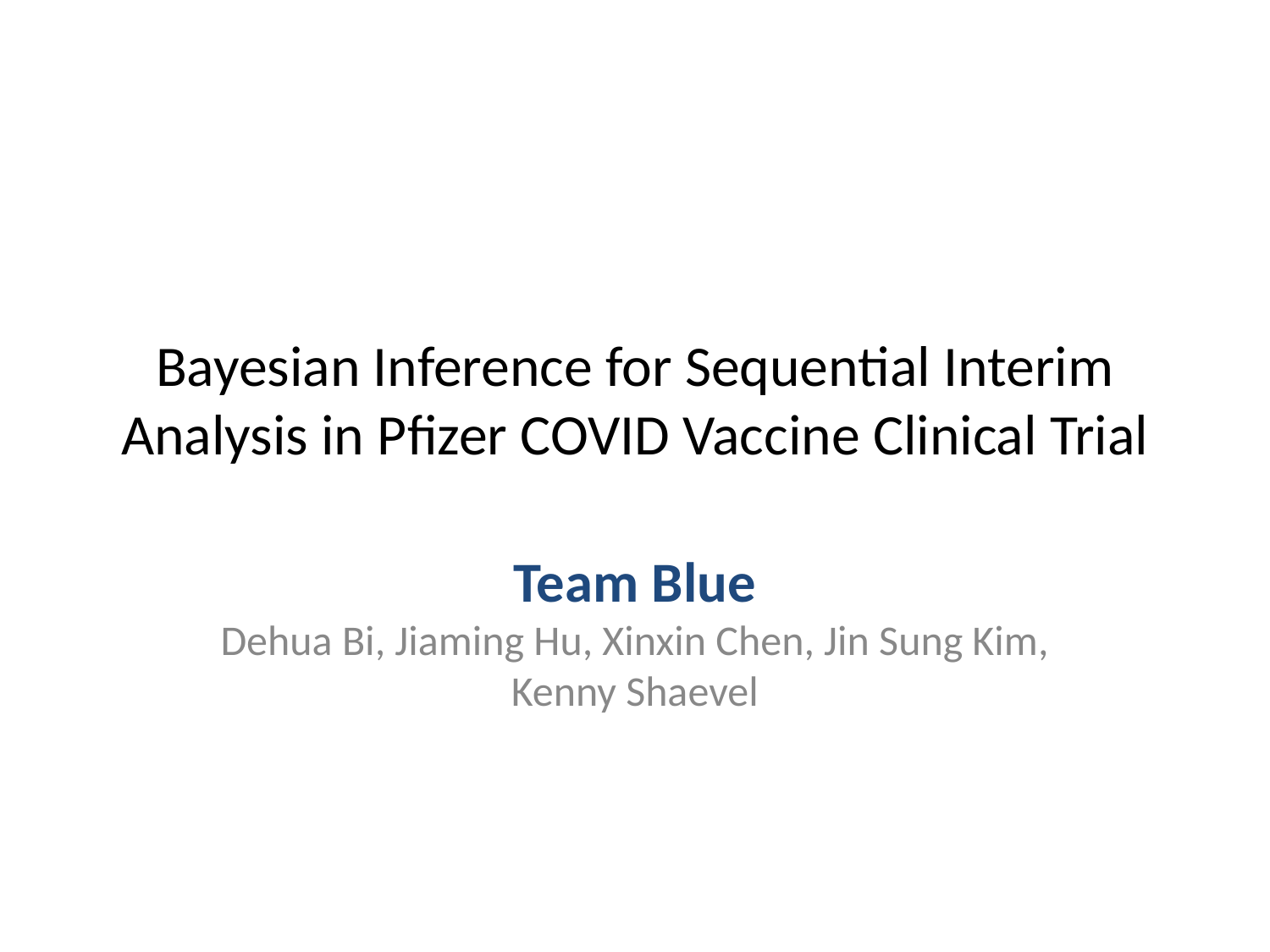

# Bayesian Inference for Sequential Interim Analysis in Pfizer COVID Vaccine Clinical Trial
Team Blue
Dehua Bi, Jiaming Hu, Xinxin Chen, Jin Sung Kim, Kenny Shaevel